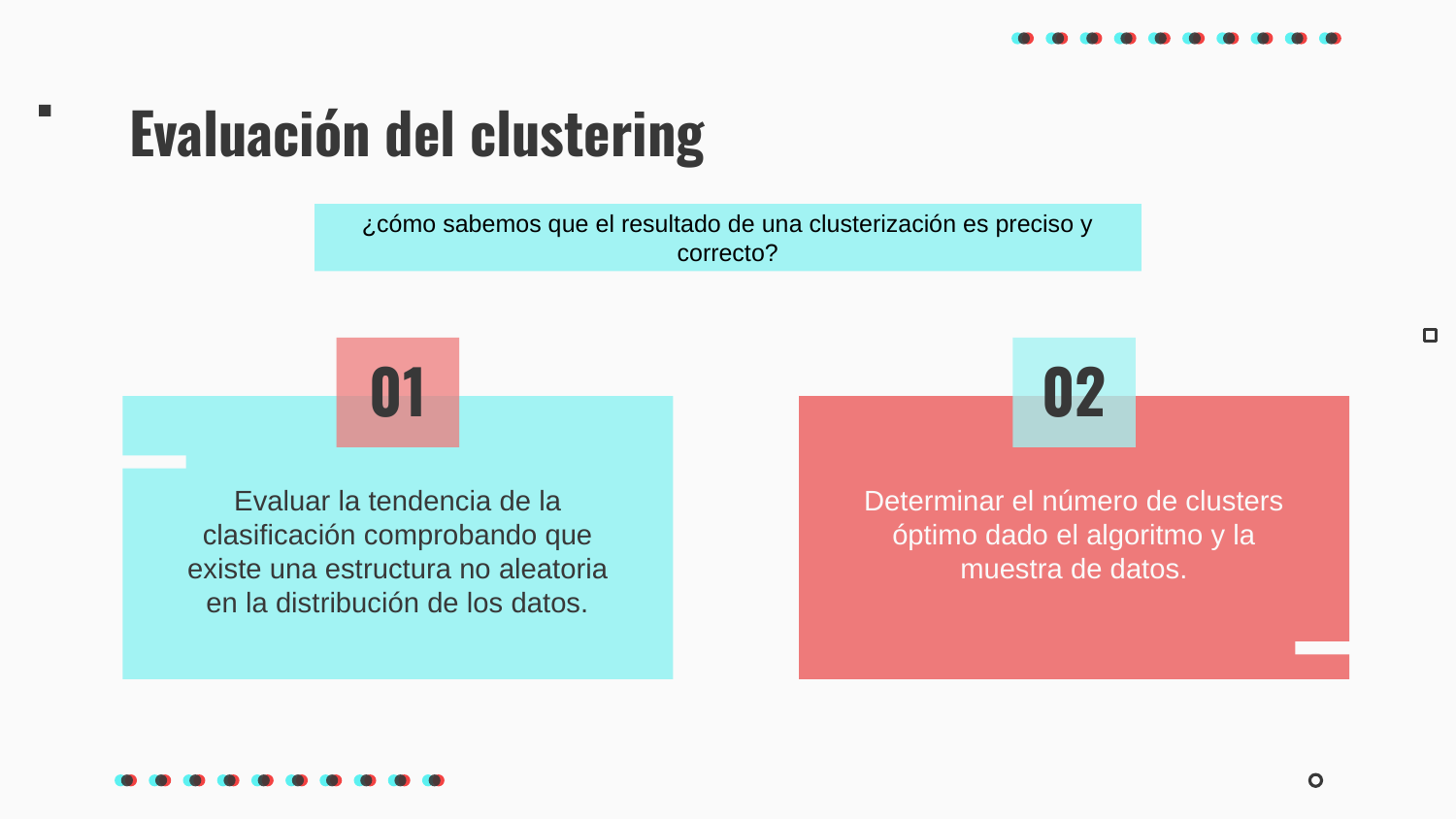

Evaluación del clustering
¿cómo sabemos que el resultado de una clusterización es preciso y correcto?

# 01
02

Evaluar la tendencia de la clasificación comprobando que existe una estructura no aleatoria en la distribución de los datos.
Determinar el número de clusters óptimo dado el algoritmo y la muestra de datos.